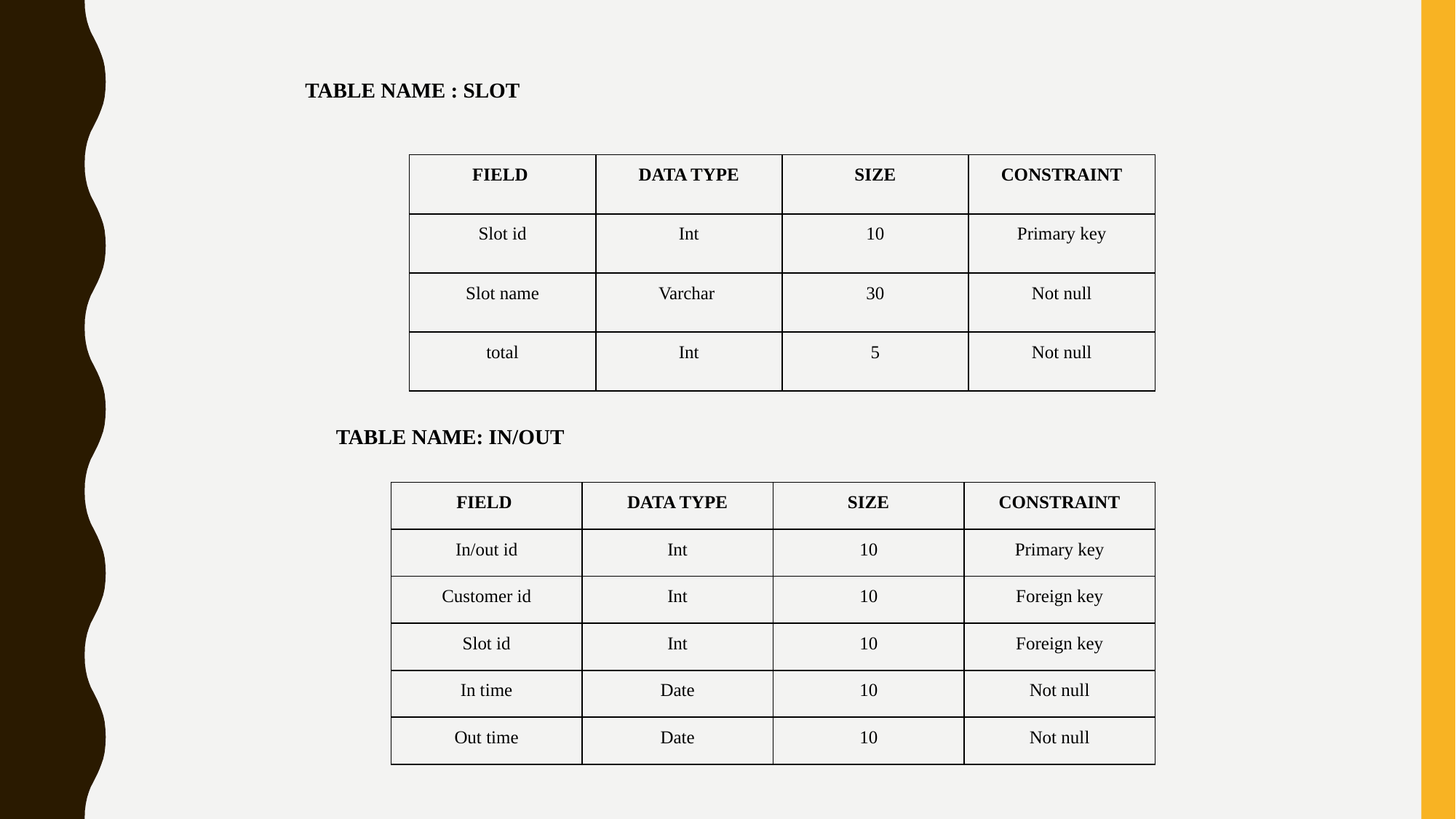

TABLE NAME : SLOT

| FIELD | DATA TYPE | SIZE | CONSTRAINT |
| --- | --- | --- | --- |
| Slot id | Int | 10 | Primary key |
| Slot name | Varchar | 30 | Not null |
| total | Int | 5 | Not null |
TABLE NAME: IN/OUT
| FIELD | DATA TYPE | SIZE | CONSTRAINT |
| --- | --- | --- | --- |
| In/out id | Int | 10 | Primary key |
| Customer id | Int | 10 | Foreign key |
| Slot id | Int | 10 | Foreign key |
| In time | Date | 10 | Not null |
| Out time | Date | 10 | Not null |